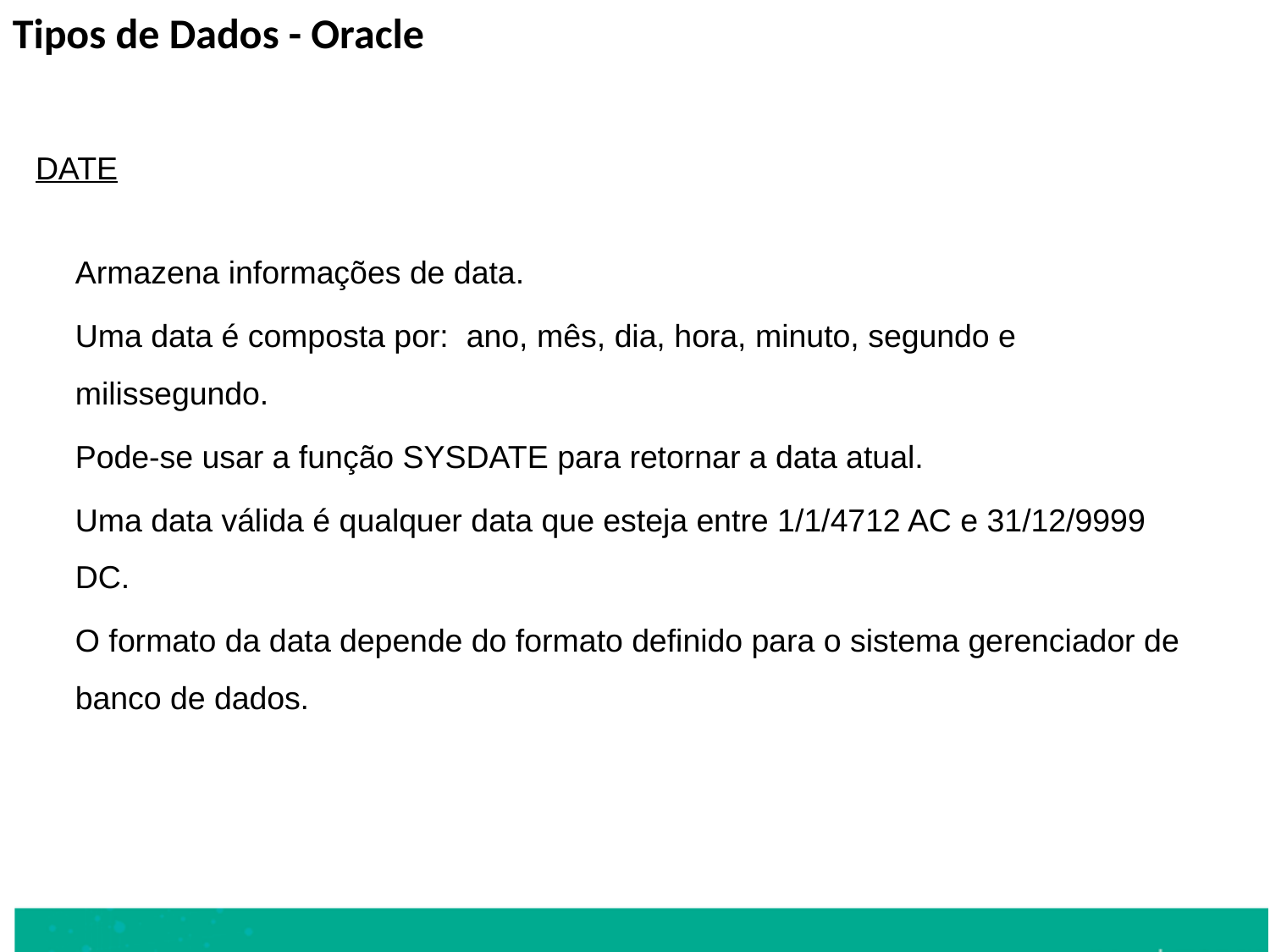

Tipos de Dados - Oracle
DATE

	Armazena informações de data.
	Uma data é composta por:  ano, mês, dia, hora, minuto, segundo e milissegundo.
	Pode-se usar a função SYSDATE para retornar a data atual.
	Uma data válida é qualquer data que esteja entre 1/1/4712 AC e 31/12/9999 DC.
	O formato da data depende do formato definido para o sistema gerenciador de banco de dados.